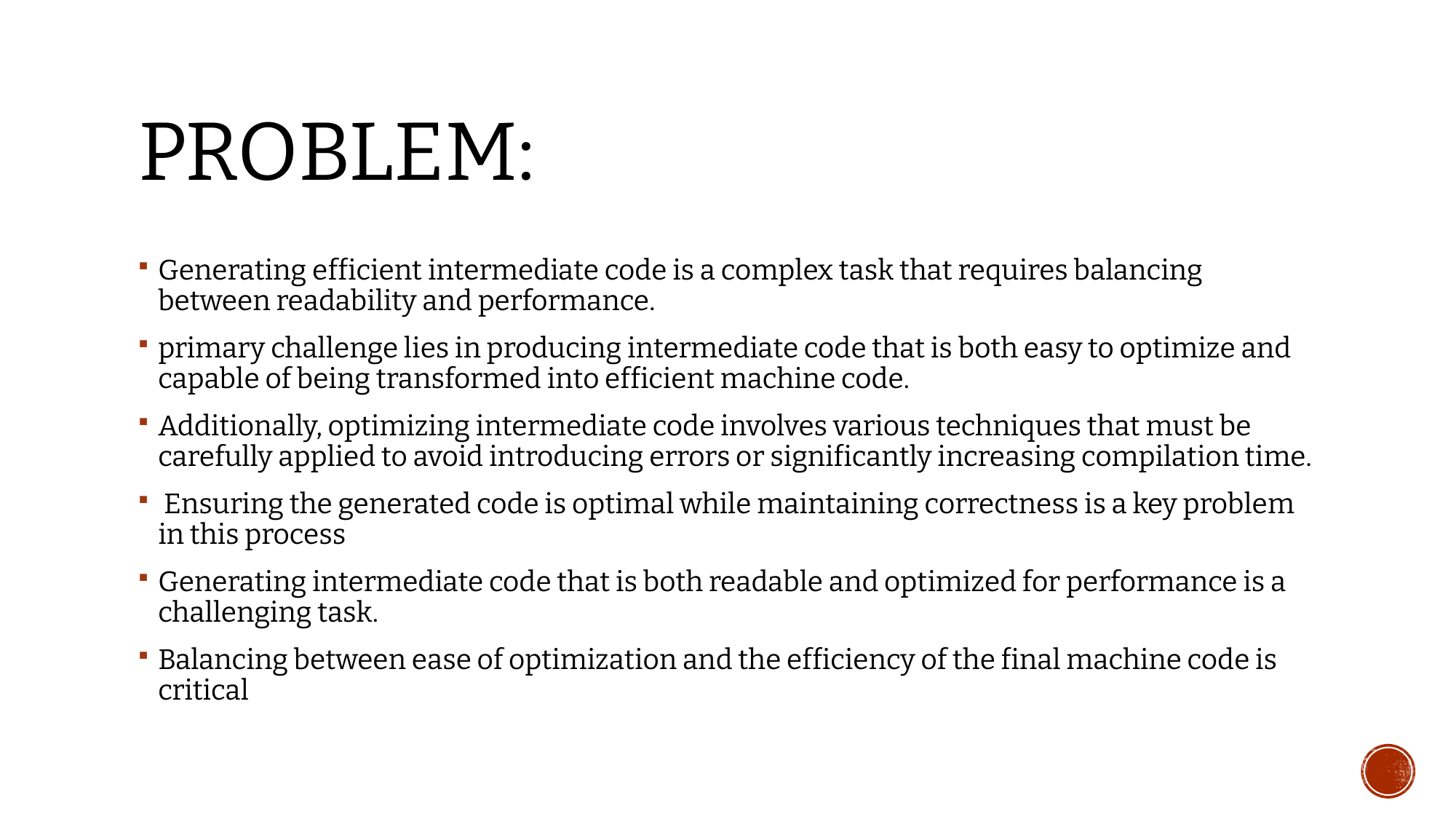

# Problem:
Generating efficient intermediate code is a complex task that requires balancing between readability and performance.
primary challenge lies in producing intermediate code that is both easy to optimize and capable of being transformed into efficient machine code.
Additionally, optimizing intermediate code involves various techniques that must be carefully applied to avoid introducing errors or significantly increasing compilation time.
 Ensuring the generated code is optimal while maintaining correctness is a key problem in this process
Generating intermediate code that is both readable and optimized for performance is a challenging task.
Balancing between ease of optimization and the efficiency of the final machine code is critical